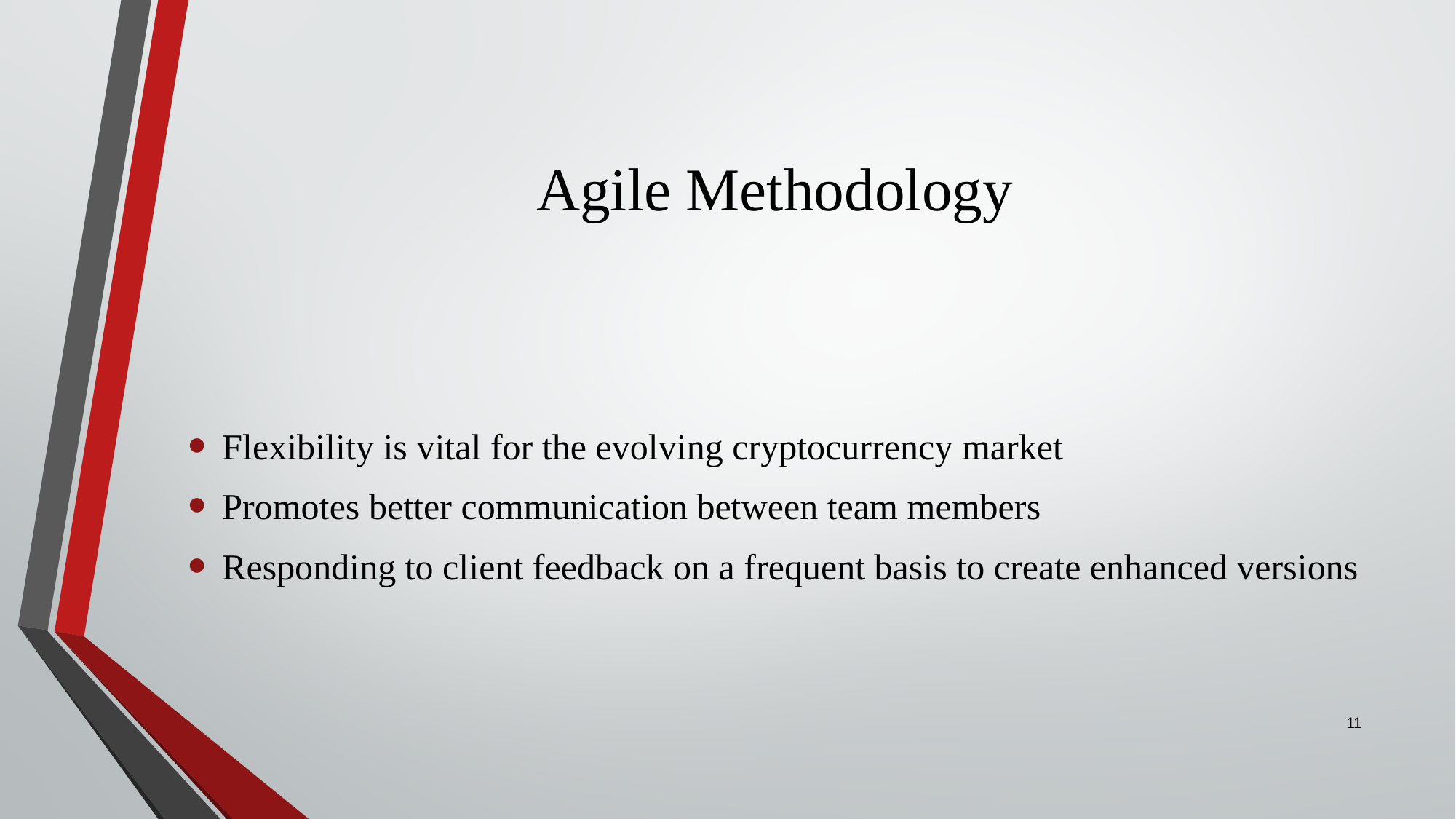

# Agile Methodology
Flexibility is vital for the evolving cryptocurrency market
Promotes better communication between team members
Responding to client feedback on a frequent basis to create enhanced versions
11